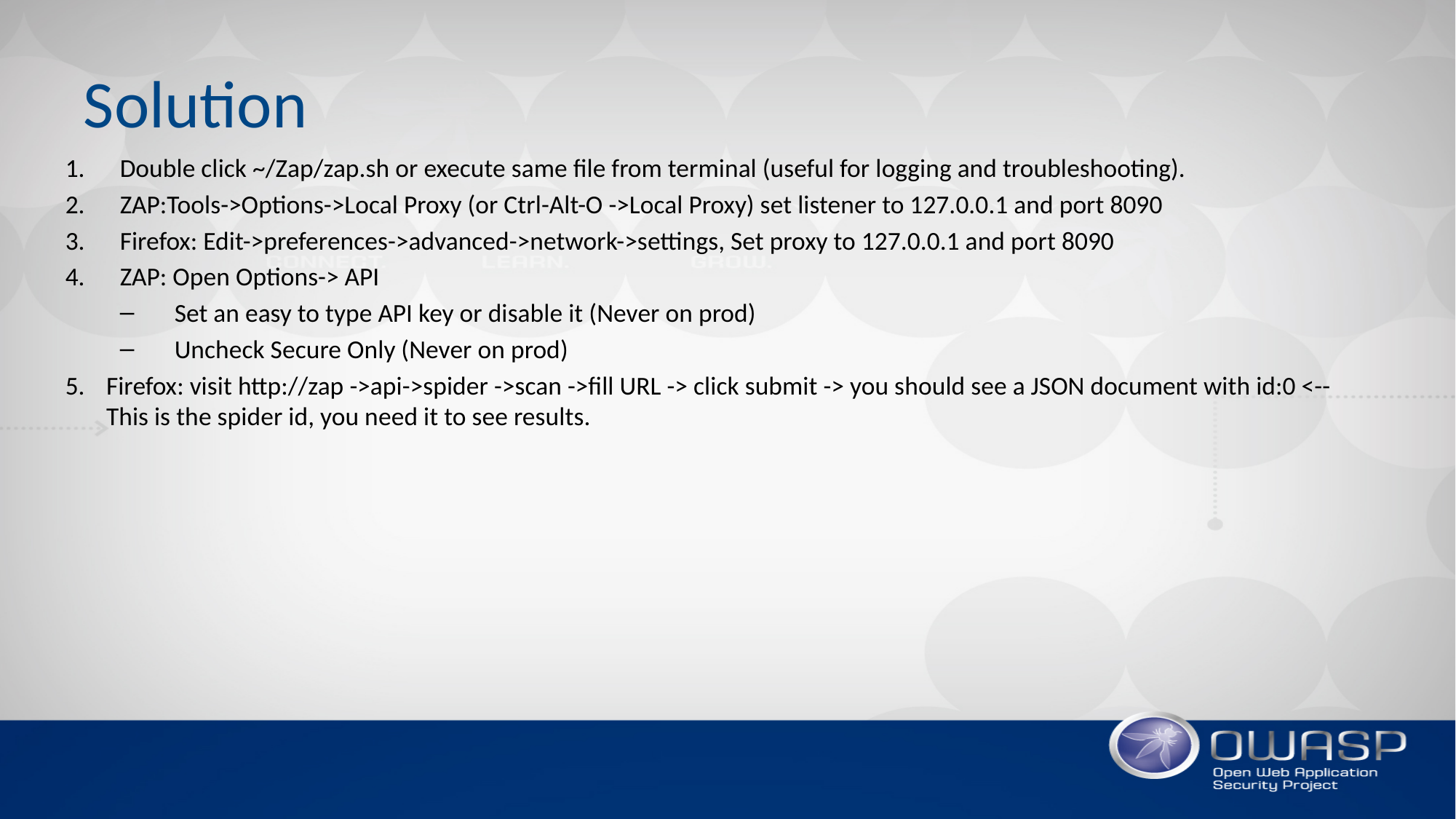

# Solution
Double click ~/Zap/zap.sh or execute same file from terminal (useful for logging and troubleshooting).
ZAP:Tools->Options->Local Proxy (or Ctrl-Alt-O ->Local Proxy) set listener to 127.0.0.1 and port 8090
Firefox: Edit->preferences->advanced->network->settings, Set proxy to 127.0.0.1 and port 8090
ZAP: Open Options-> API
Set an easy to type API key or disable it (Never on prod)
Uncheck Secure Only (Never on prod)
Firefox: visit http://zap ->api->spider ->scan ->fill URL -> click submit -> you should see a JSON document with id:0 <-- This is the spider id, you need it to see results.